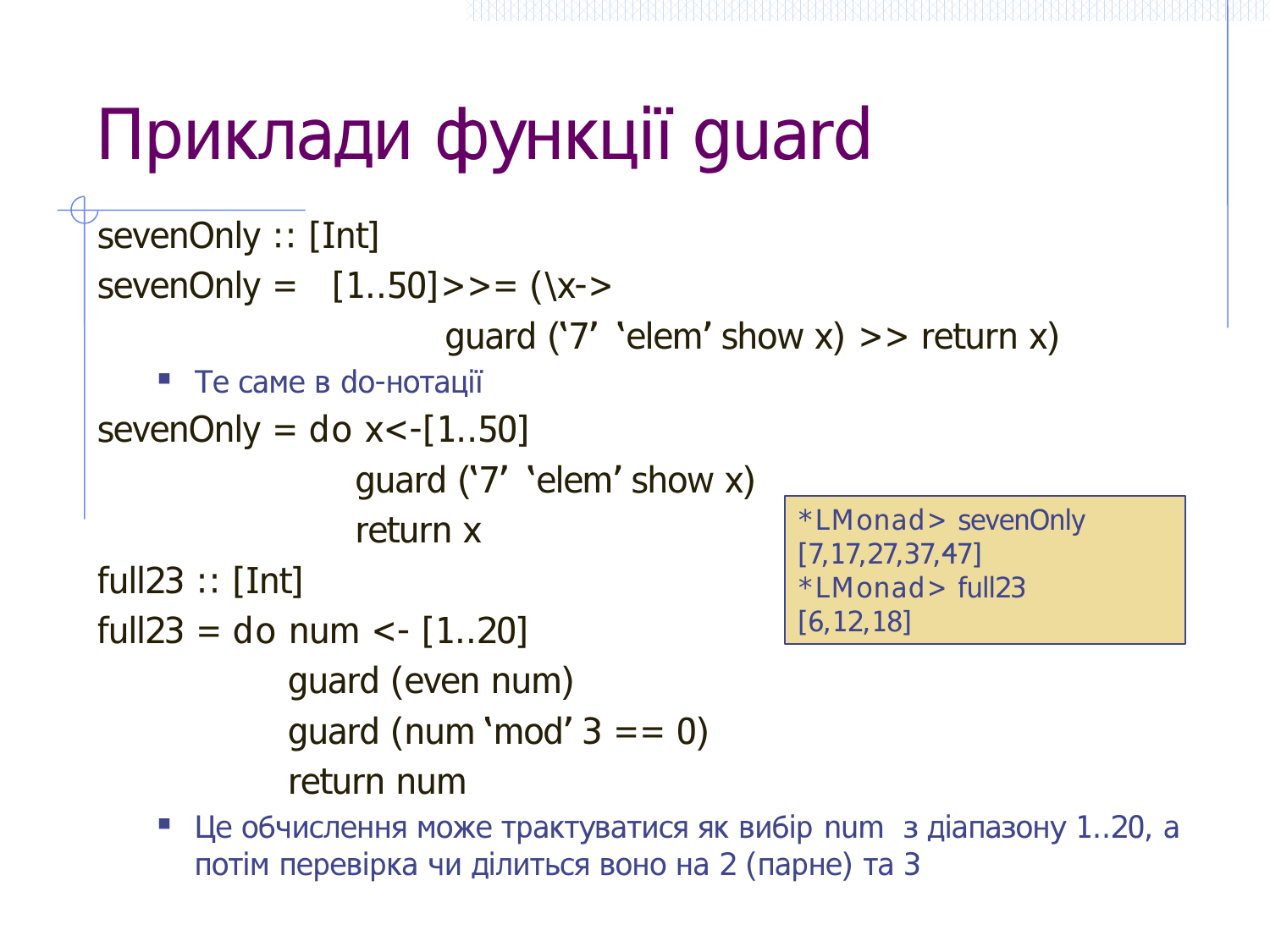

# Приклади функції guard
sevenOnly :: [Int]
sevenOnly =   [1..50]>>= (\x->
                               guard (‘7’  ‘elem’ show x) >> return x)
Те саме в do-нотації
sevenOnly = do x<-[1..50]
                       guard (‘7’  ‘elem’ show x)
                       return x
full23 :: [Int]
full23 = do num <- [1..20]
                 guard (even num)
                 guard (num ‘mod’ 3 == 0)
                 return num
Це обчислення може трактуватися як вибір num  з діапазону 1..20, а потім перевірка чи ділиться воно на 2 (парне) та 3

*LMonad> sevenOnly
[7,17,27,37,47]
*LMonad> full23
[6,12,18]